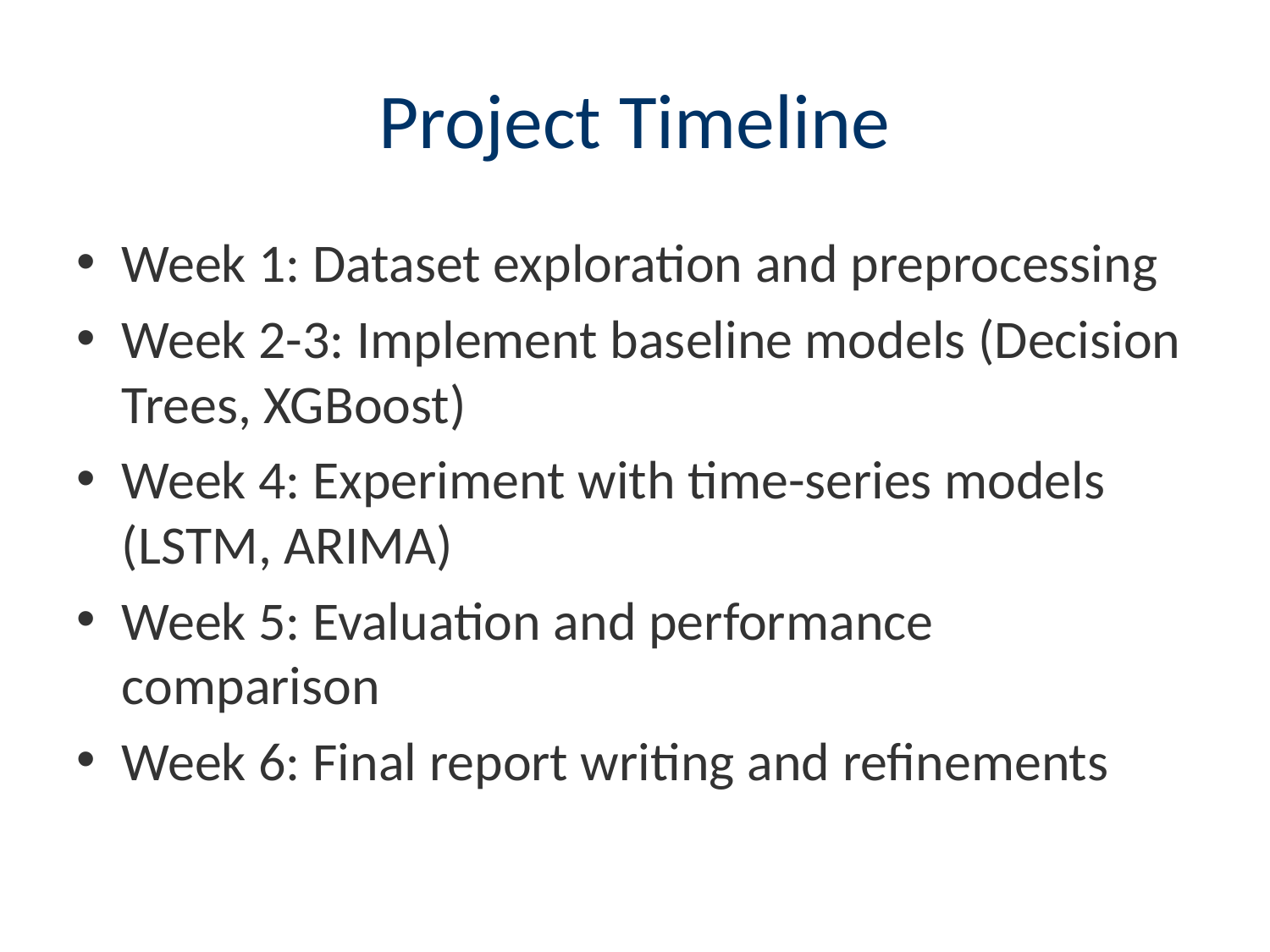

# Project Timeline
Week 1: Dataset exploration and preprocessing
Week 2-3: Implement baseline models (Decision Trees, XGBoost)
Week 4: Experiment with time-series models (LSTM, ARIMA)
Week 5: Evaluation and performance comparison
Week 6: Final report writing and refinements